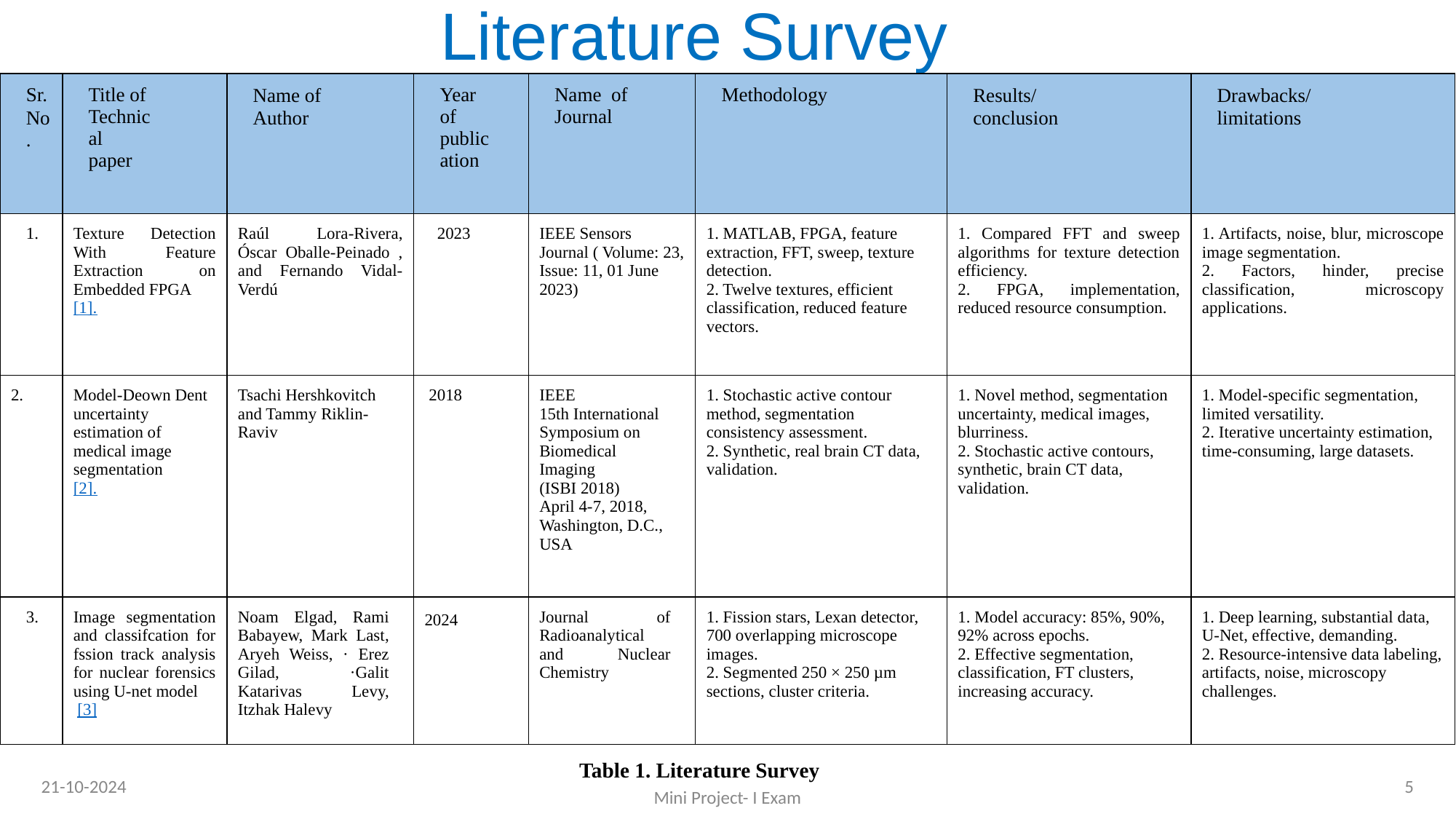

# Literature Survey
| Sr. No. | Title of Technical paper | Name of Author | Year of publication | Name of Journal | Methodology | Results/ conclusion | Drawbacks/ limitations |
| --- | --- | --- | --- | --- | --- | --- | --- |
| 1. | Texture Detection With Feature Extraction on Embedded FPGA [1]. | Raúl Lora-Rivera, Óscar Oballe-Peinado , and Fernando Vidal-Verdú | 2023 | IEEE Sensors Journal ( Volume: 23, Issue: 11, 01 June 2023) | 1. MATLAB, FPGA, feature extraction, FFT, sweep, texture detection. 2. Twelve textures, efficient classification, reduced feature vectors. | 1. Compared FFT and sweep algorithms for texture detection efficiency. 2. FPGA, implementation, reduced resource consumption. | 1. Artifacts, noise, blur, microscope image segmentation. 2. Factors, hinder, precise classification, microscopy applications. |
| 2. | Model-Deown Dent uncertainty estimation of medical image segmentation [2]. | Tsachi Hershkovitch and Tammy Riklin-Raviv | 2018 | IEEE 15th International Symposium on Biomedical Imaging (ISBI 2018) April 4-7, 2018, Washington, D.C., USA | 1. Stochastic active contour method, segmentation consistency assessment. 2. Synthetic, real brain CT data, validation. | 1. Novel method, segmentation uncertainty, medical images, blurriness. 2. Stochastic active contours, synthetic, brain CT data, validation. | 1. Model-specific segmentation, limited versatility. 2. Iterative uncertainty estimation, time-consuming, large datasets. |
| 3. | Image segmentation and classifcation for fssion track analysis for nuclear forensics using U‑net model [3] | Noam Elgad, Rami Babayew, Mark Last, Aryeh Weiss, · Erez Gilad, ·Galit Katarivas Levy, Itzhak Halevy | 2024 | Journal of Radioanalytical and Nuclear Chemistry | 1. Fission stars, Lexan detector, 700 overlapping microscope images. 2. Segmented 250 × 250 µm sections, cluster criteria. | 1. Model accuracy: 85%, 90%, 92% across epochs. 2. Effective segmentation, classification, FT clusters, increasing accuracy. | 1. Deep learning, substantial data, U-Net, effective, demanding. 2. Resource-intensive data labeling, artifacts, noise, microscopy challenges. |
Table 1. Literature Survey
21-10-2024
5
Mini Project- I Exam